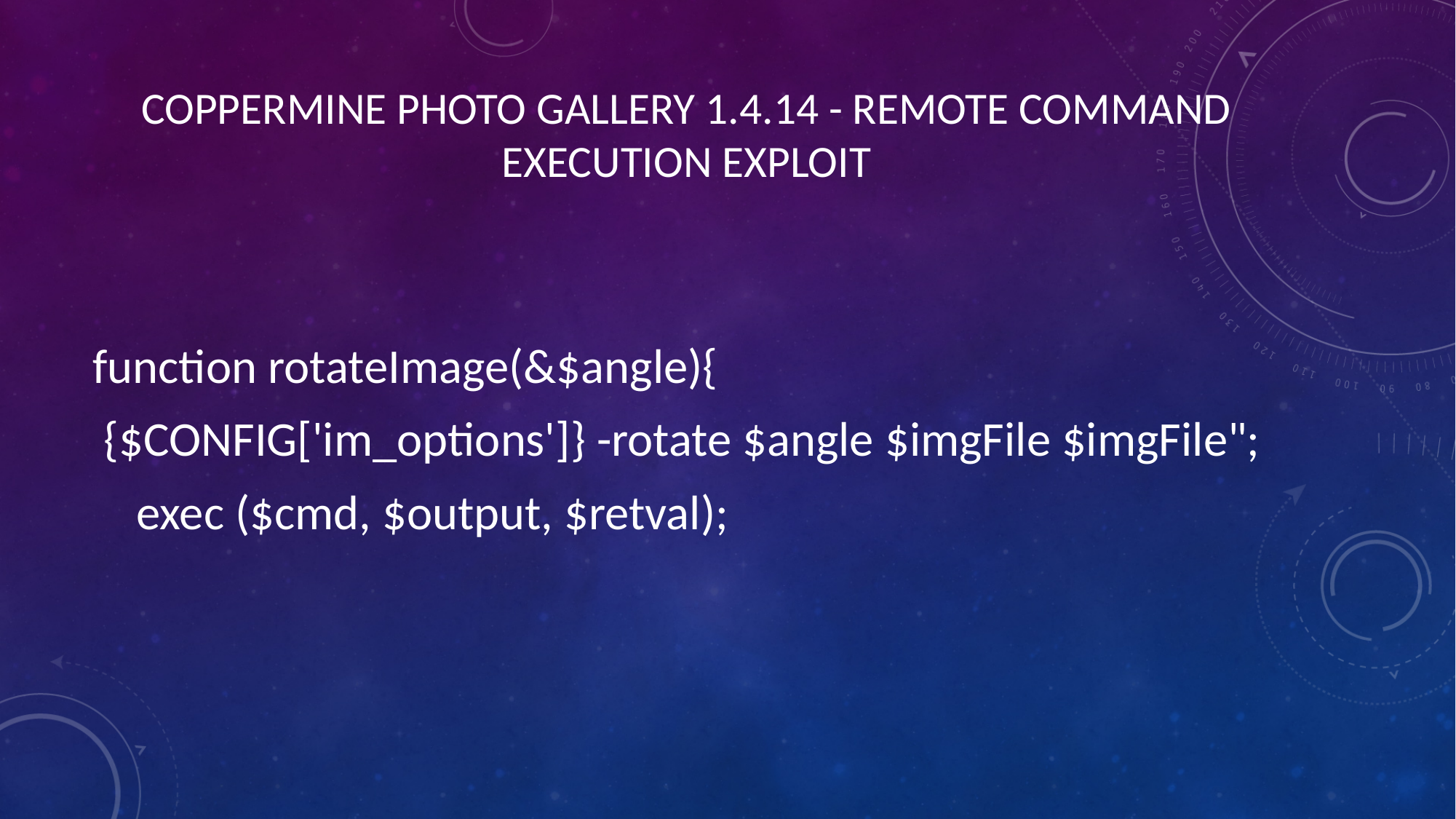

# Coppermine Photo Gallery 1.4.14 - Remote Command Execution Exploit
﻿function rotateImage(&$angle){
 {$CONFIG['im_options']} -rotate $angle $imgFile $imgFile";
    exec ($cmd, $output, $retval);